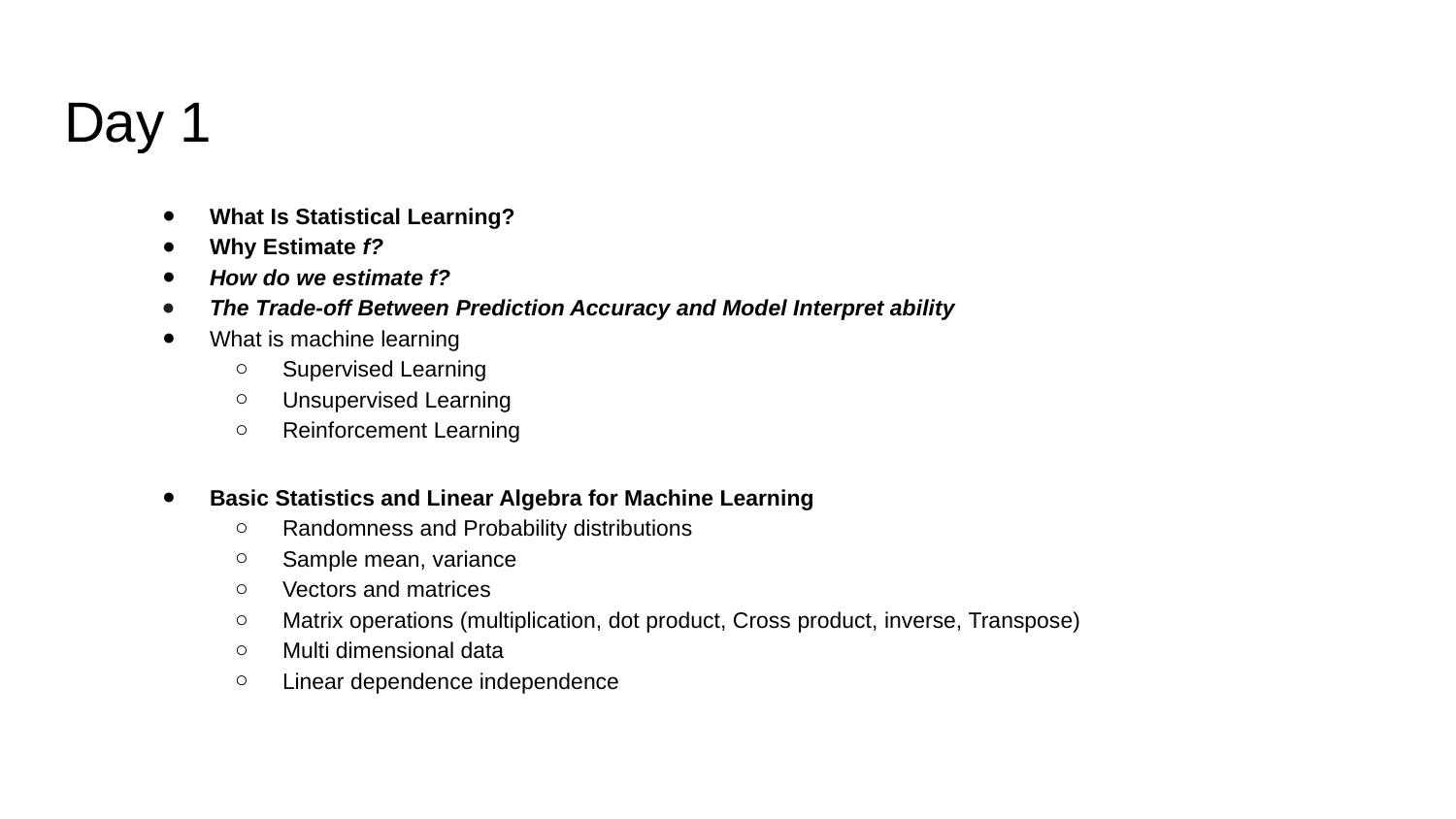

# Day 1

What Is Statistical Learning?
Why Estimate f?
How do we estimate f?
The Trade-off Between Prediction Accuracy and Model Interpret ability
What is machine learning
Supervised Learning
Unsupervised Learning
Reinforcement Learning

Basic Statistics and Linear Algebra for Machine Learning
Randomness and Probability distributions
Sample mean, variance
Vectors and matrices
Matrix operations (multiplication, dot product, Cross product, inverse, Transpose)
Multi dimensional data
Linear dependence independence